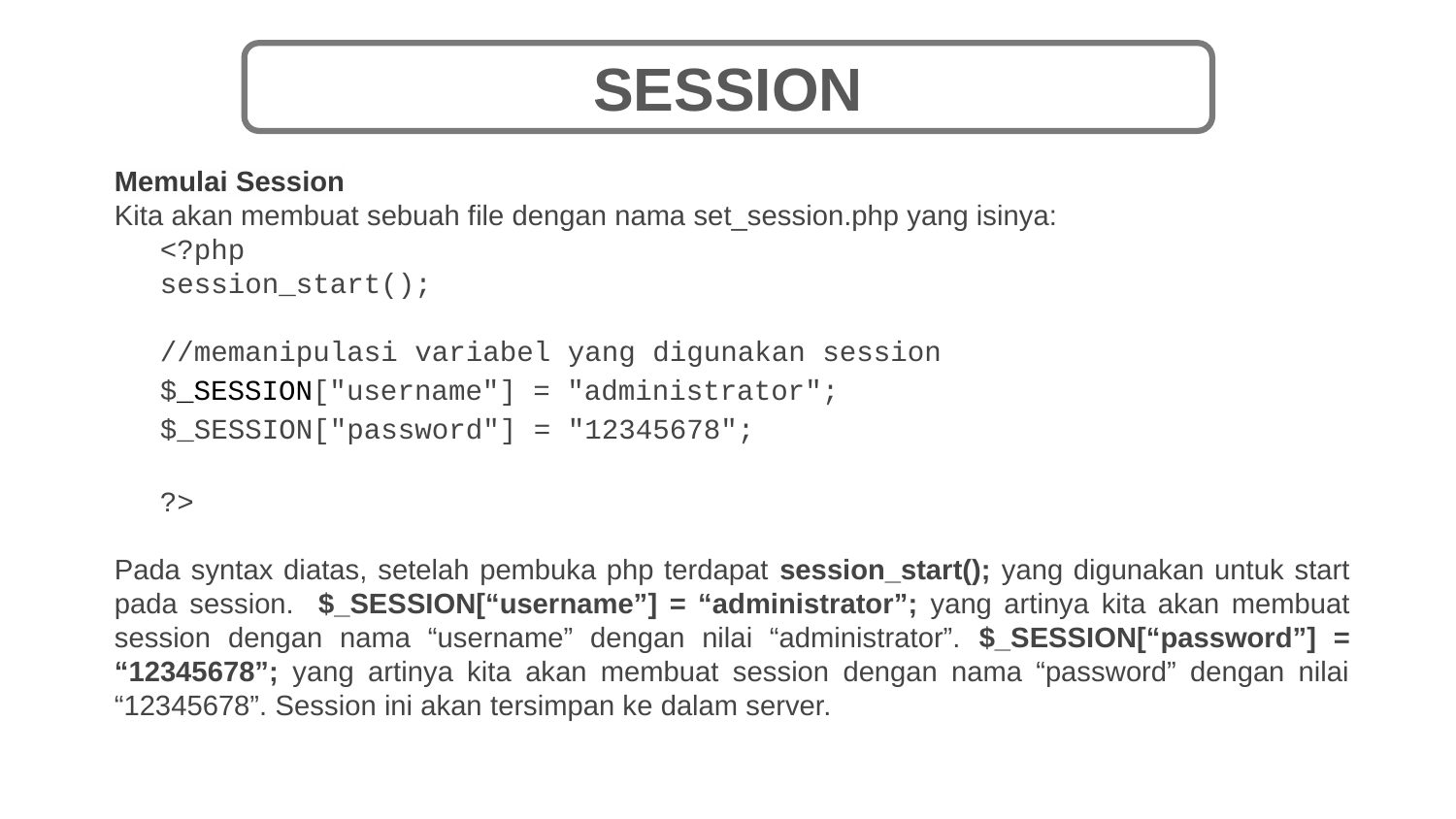

SESSION
Memulai Session
Kita akan membuat sebuah file dengan nama set_session.php yang isinya:
<?php
session_start();

//memanipulasi variabel yang digunakan session
$_SESSION["username"] = "administrator";
$_SESSION["password"] = "12345678";

?>

Pada syntax diatas, setelah pembuka php terdapat session_start(); yang digunakan untuk start pada session.  $_SESSION[“username”] = “administrator”; yang artinya kita akan membuat session dengan nama “username” dengan nilai “administrator”. $_SESSION[“password”] = “12345678”; yang artinya kita akan membuat session dengan nama “password” dengan nilai “12345678”. Session ini akan tersimpan ke dalam server.